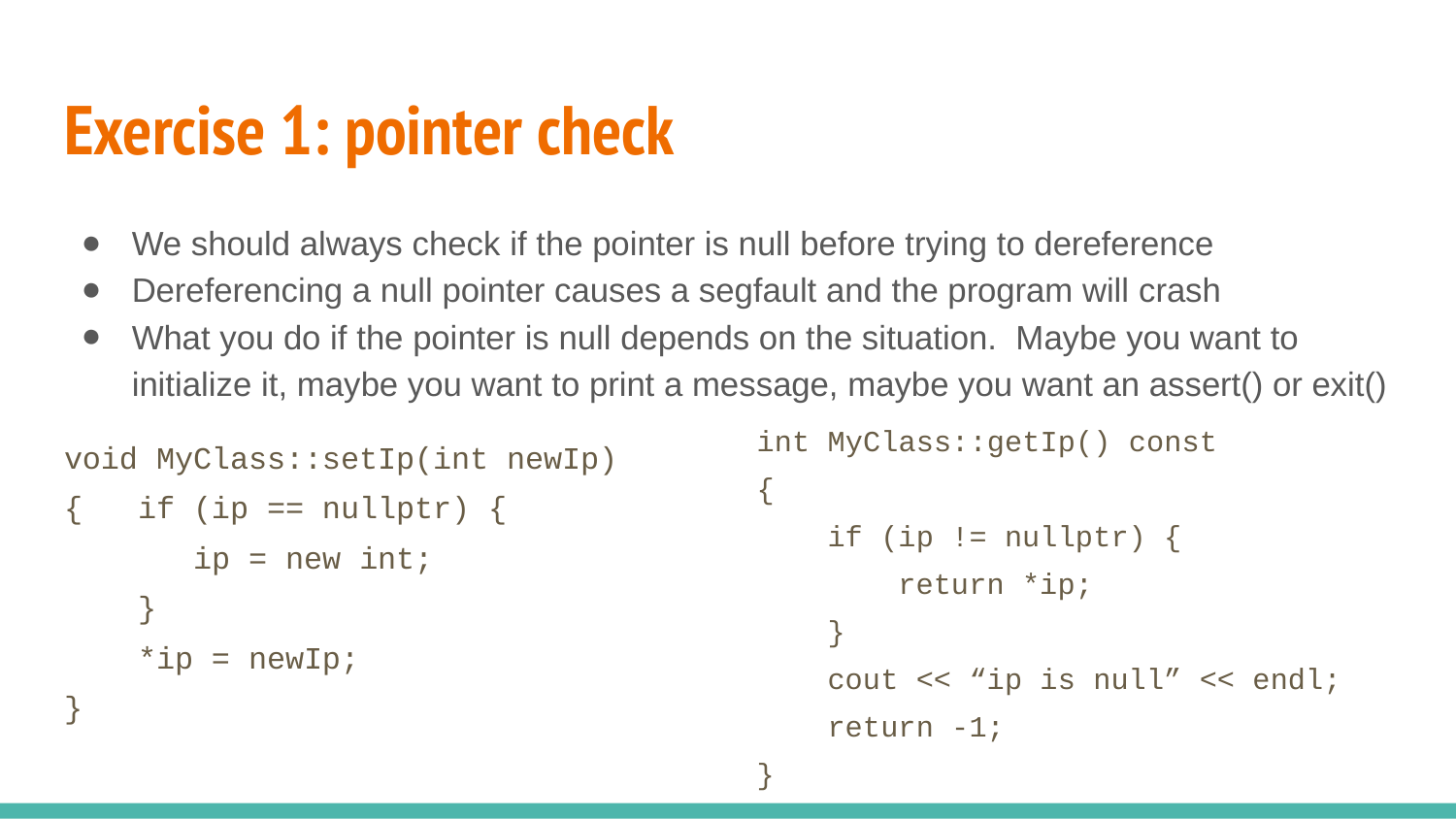

# Exercise 1: pointer check
We should always check if the pointer is null before trying to dereference
Dereferencing a null pointer causes a segfault and the program will crash
What you do if the pointer is null depends on the situation.  Maybe you want to initialize it, maybe you want to print a message, maybe you want an assert() or exit()
void MyClass::setIp(int newIp)
{   if (ip == nullptr) {
       ip = new int;
    }
    *ip = newIp;
}
int MyClass::getIp() const
{
    if (ip != nullptr) {
        return *ip;
    }
    cout << “ip is null” << endl;
    return -1;
}